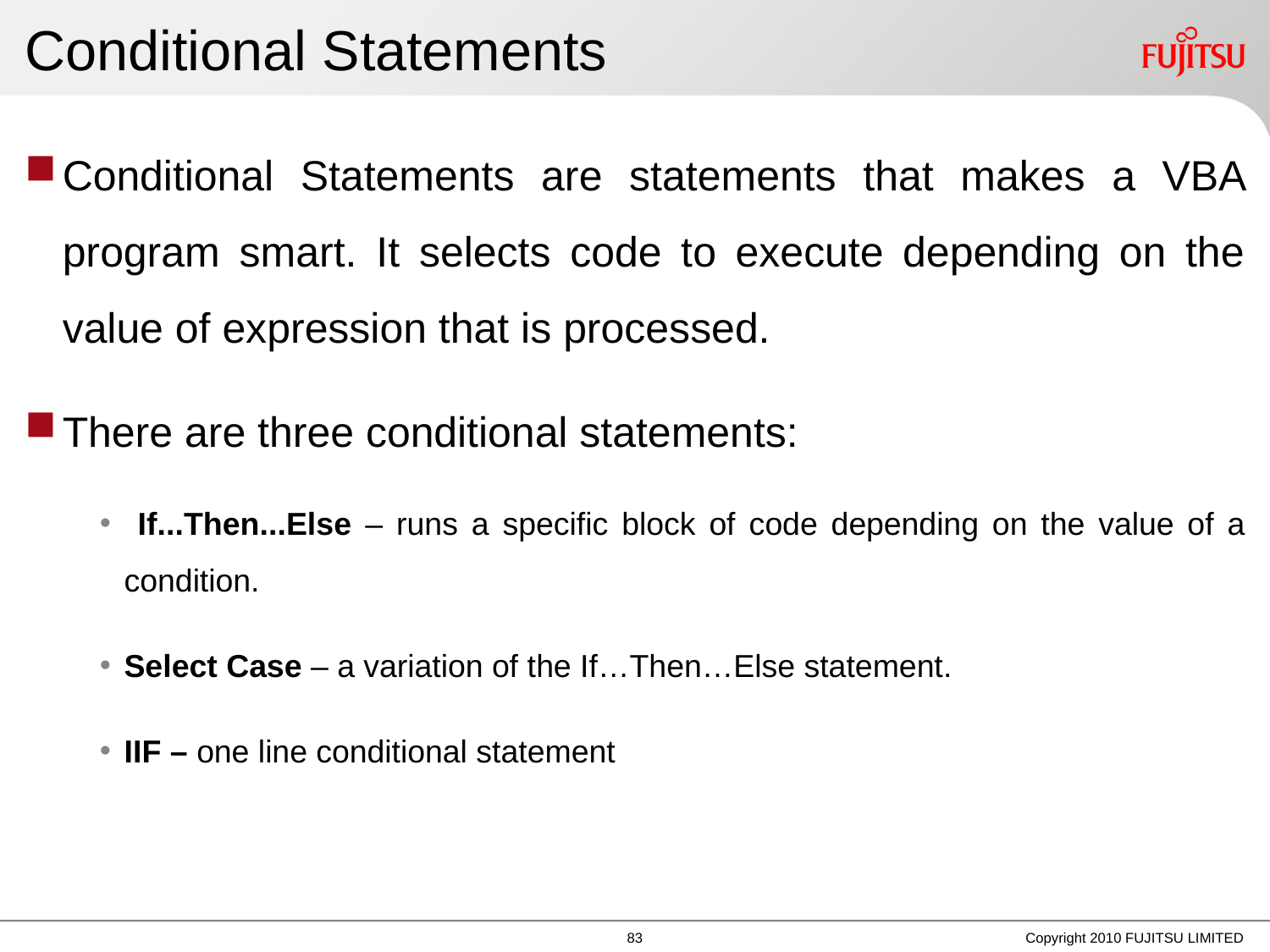

# Conditional Statements
Conditional Statements are statements that makes a VBA program smart. It selects code to execute depending on the value of expression that is processed.
There are three conditional statements:
 If...Then...Else – runs a specific block of code depending on the value of a condition.
Select Case – a variation of the If…Then…Else statement.
IIF – one line conditional statement
Copyright 2010 FUJITSU LIMITED